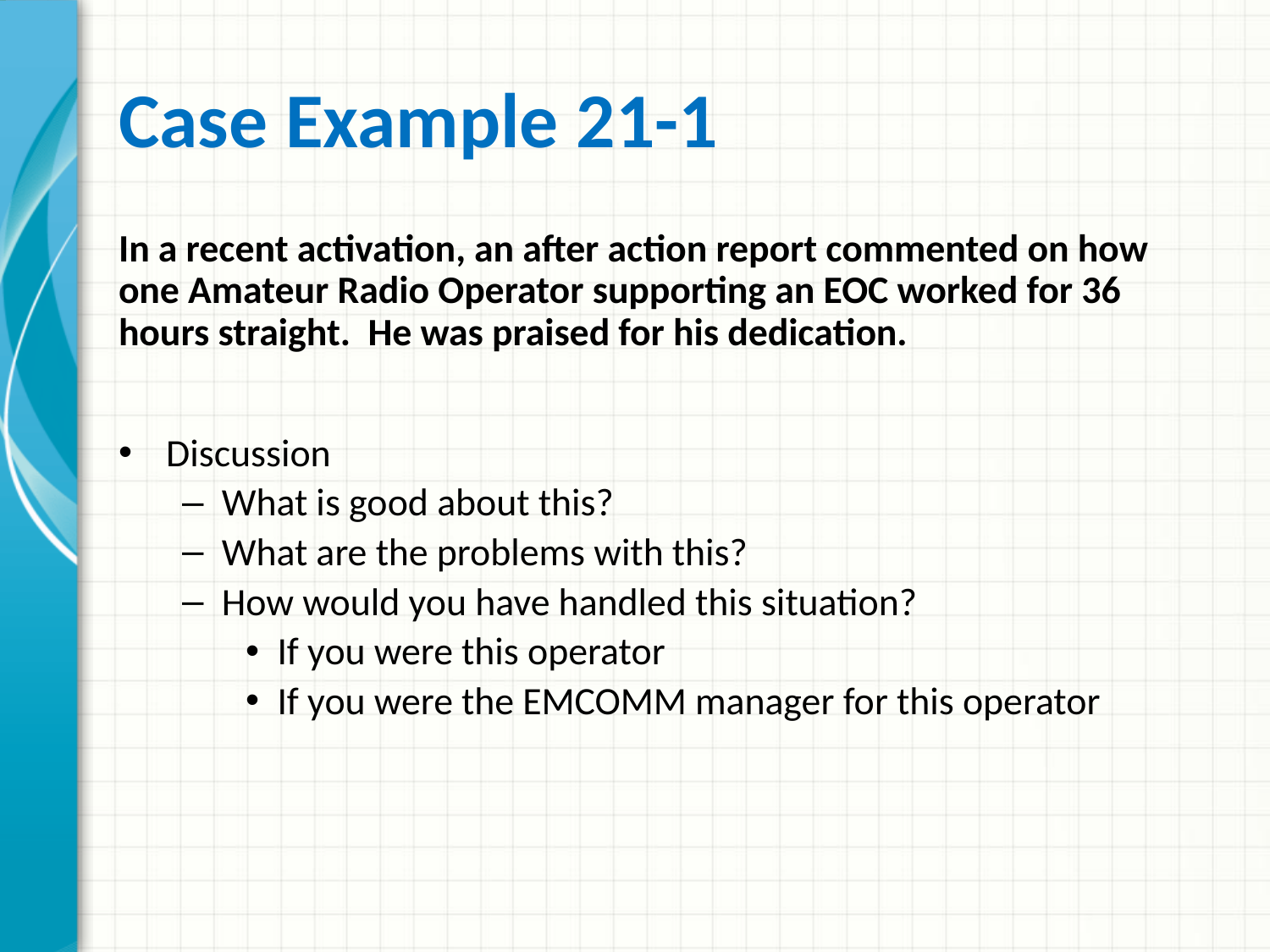

# Case Example 21-1
In a recent activation, an after action report commented on how one Amateur Radio Operator supporting an EOC worked for 36 hours straight.  He was praised for his dedication.

Discussion
What is good about this?
What are the problems with this?
How would you have handled this situation?
If you were this operator
If you were the EMCOMM manager for this operator